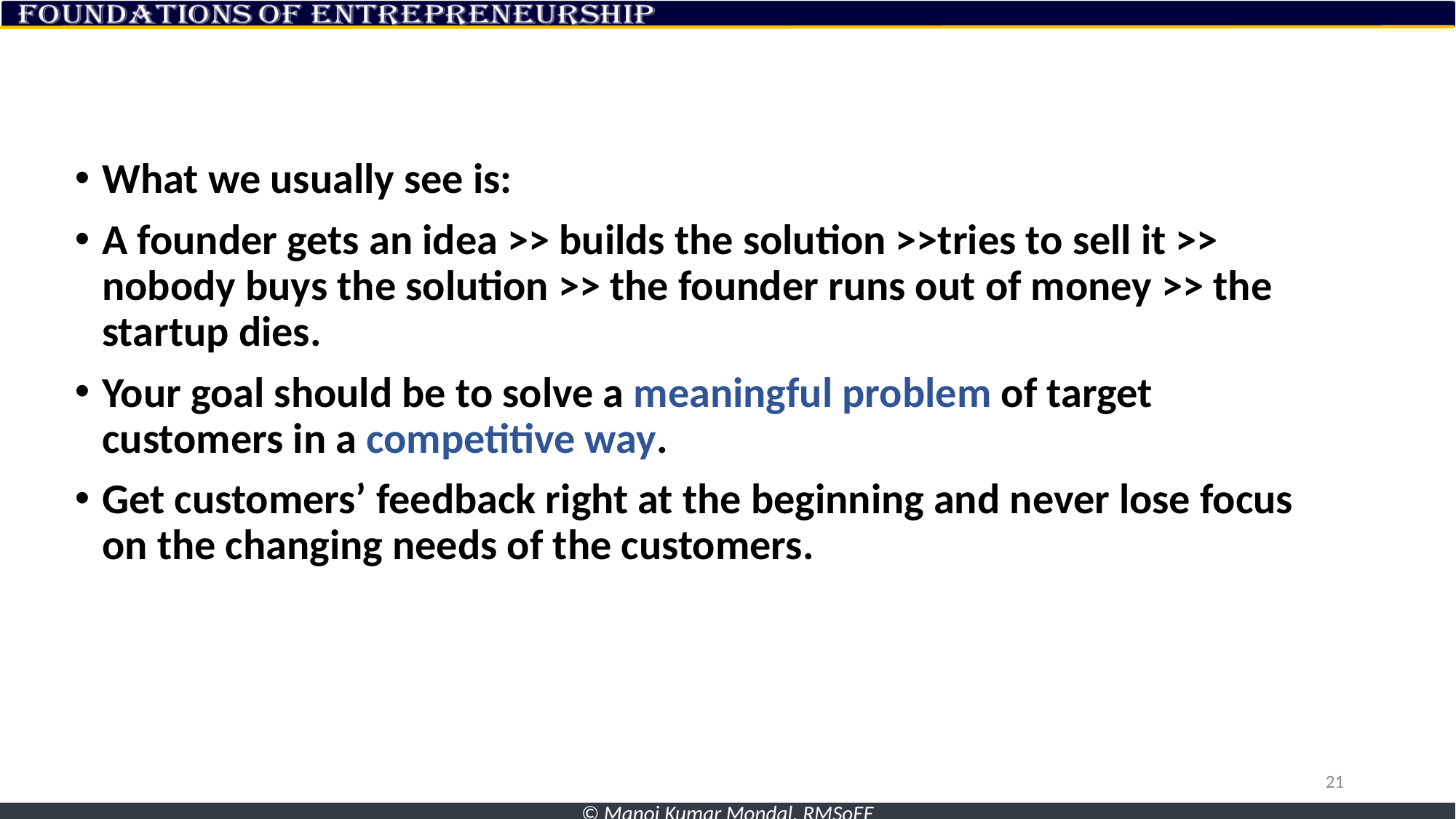

What we usually see is:
A founder gets an idea >> builds the solution >>tries to sell it >> nobody buys the solution >> the founder runs out of money >> the startup dies.
Your goal should be to solve a meaningful problem of target customers in a competitive way.
Get customers’ feedback right at the beginning and never lose focus on the changing needs of the customers.

21